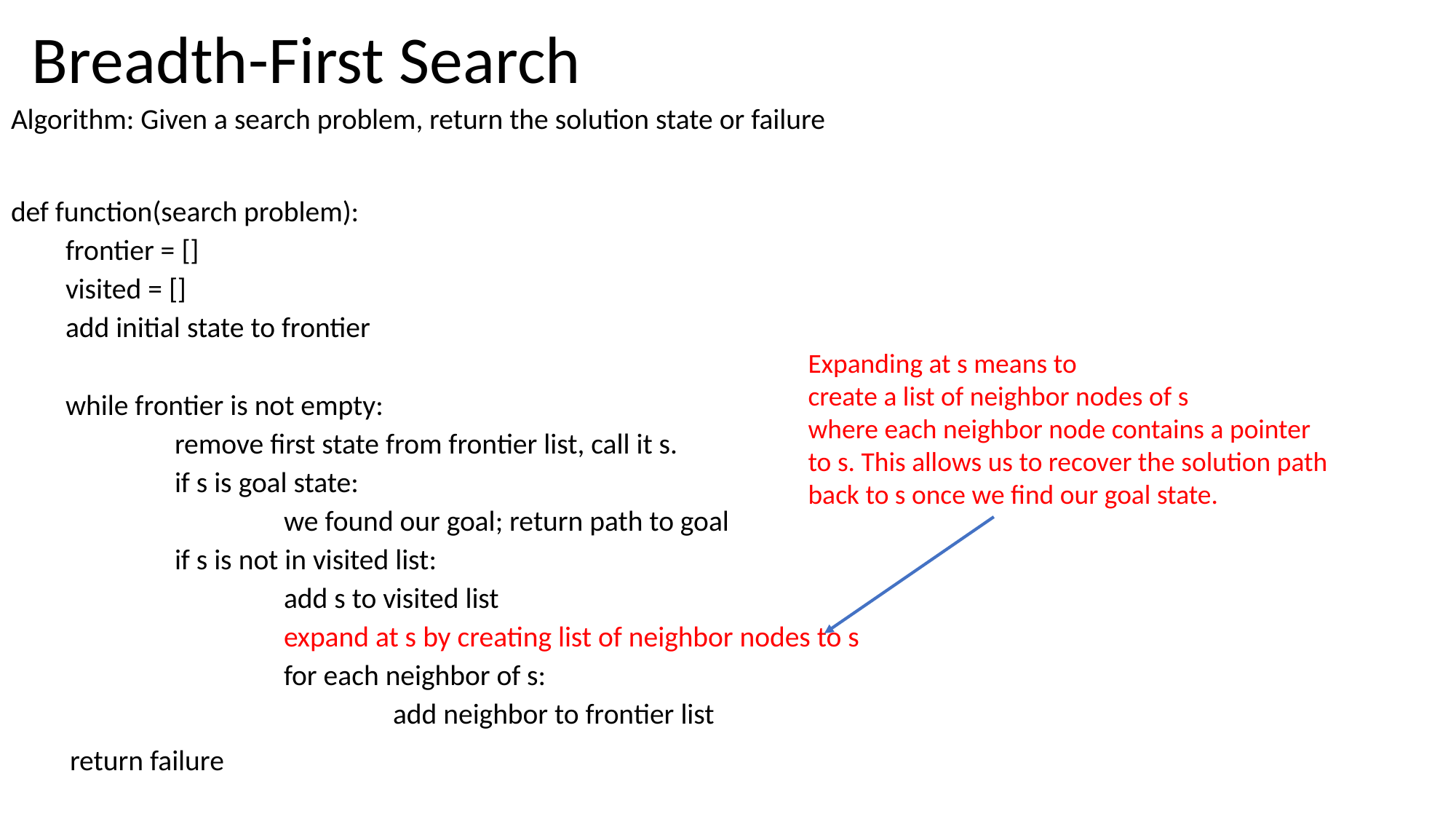

# Breadth-First Search
Algorithm: Given a search problem, return the solution state or failure

def function(search problem):
frontier = []
visited = []
add initial state to frontier

while frontier is not empty:
	remove first state from frontier list, call it s.
	if s is goal state:
		we found our goal; return path to goal
	if s is not in visited list:
		add s to visited list
		expand at s by creating list of neighbor nodes to s
		for each neighbor of s:
			add neighbor to frontier list
         return failure

Expanding at s means to
create a list of neighbor nodes of s
where each neighbor node contains a pointer
to s. This allows us to recover the solution path
back to s once we find our goal state.